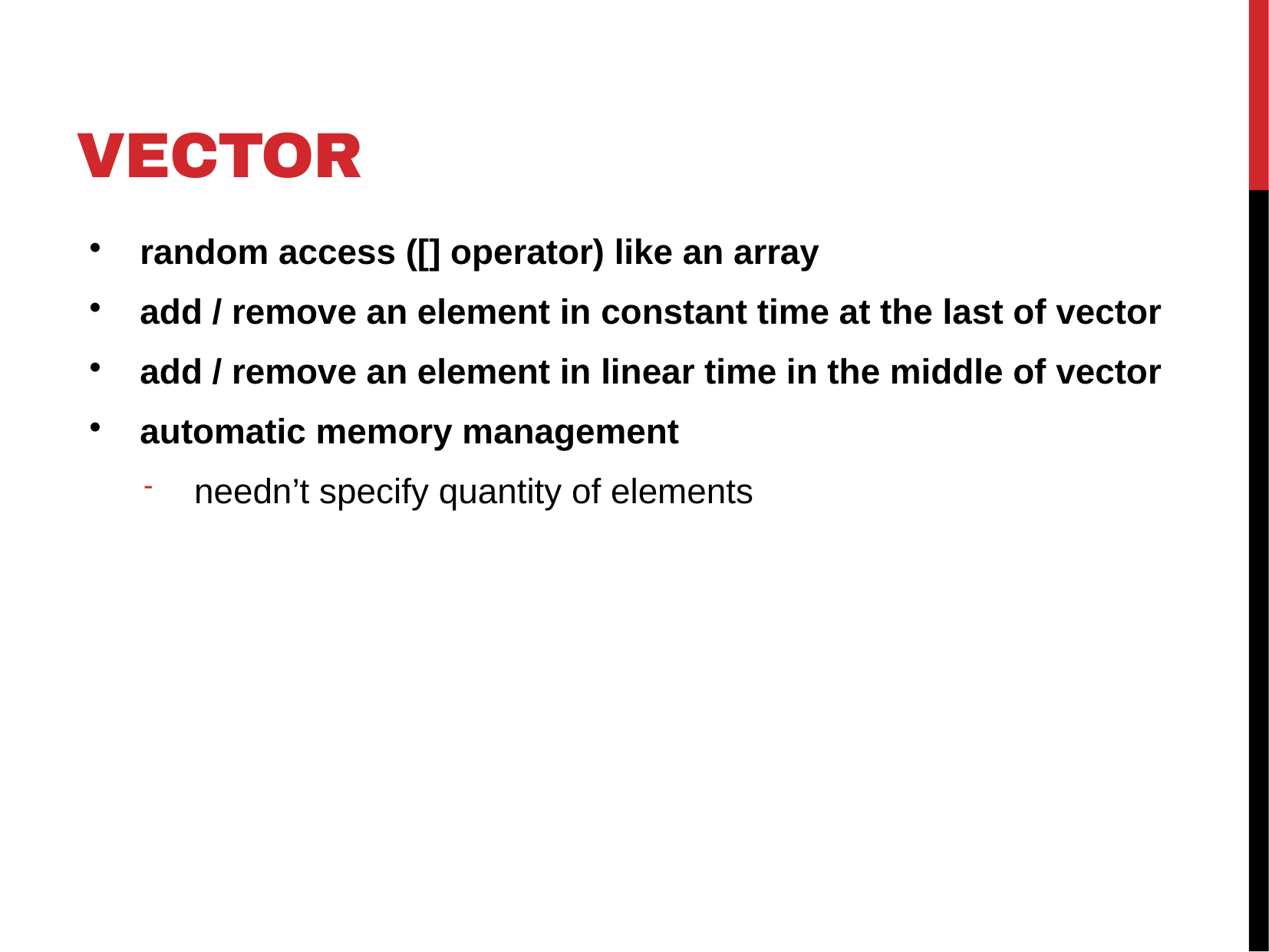

# Vector
 random access ([] operator) like an array
 add / remove an element in constant time at the last of vector
 add / remove an element in linear time in the middle of vector
 automatic memory management
 needn’t specify quantity of elements